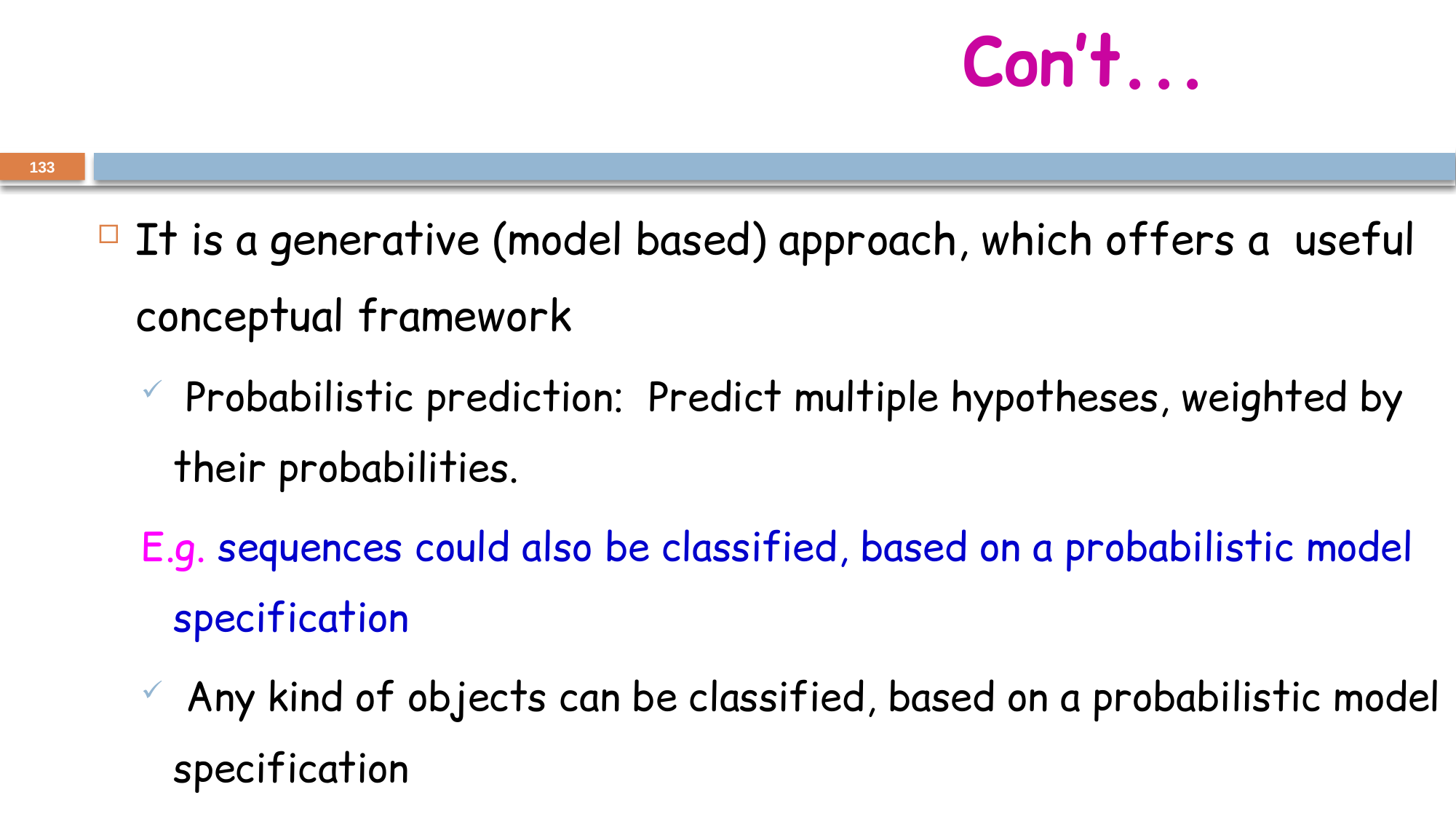

# Con’t...
133
It is a generative (model based) approach, which offers a  useful conceptual framework
 Probabilistic prediction:  Predict multiple hypotheses, weighted by their probabilities.
E.g. sequences could also be classified, based on a probabilistic model specification
 Any kind of objects can be classified, based on a probabilistic model specification